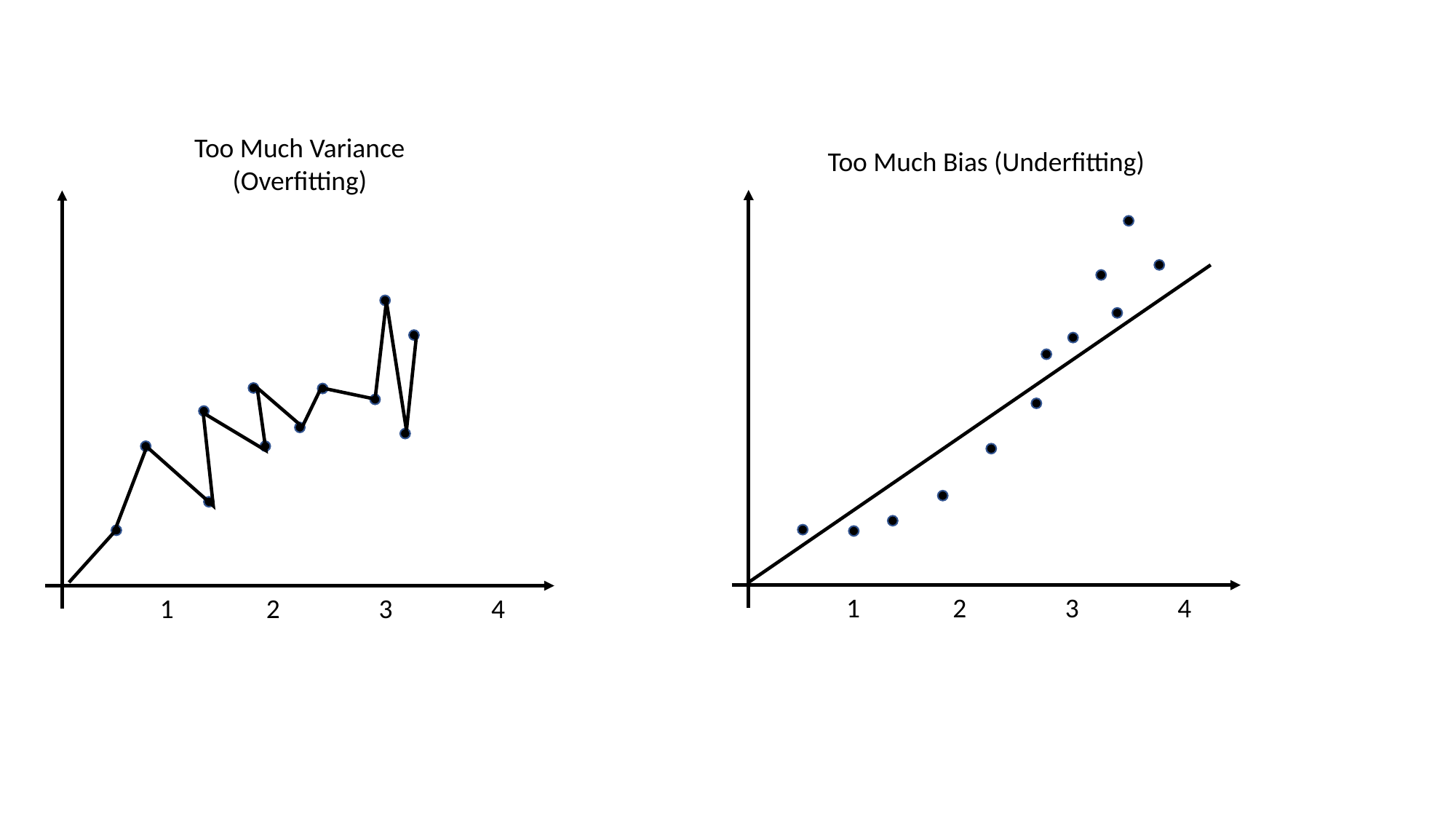

Too Much Variance (Overfitting)
Too Much Bias (Underfitting)

1               2                3                4
1               2                3                4